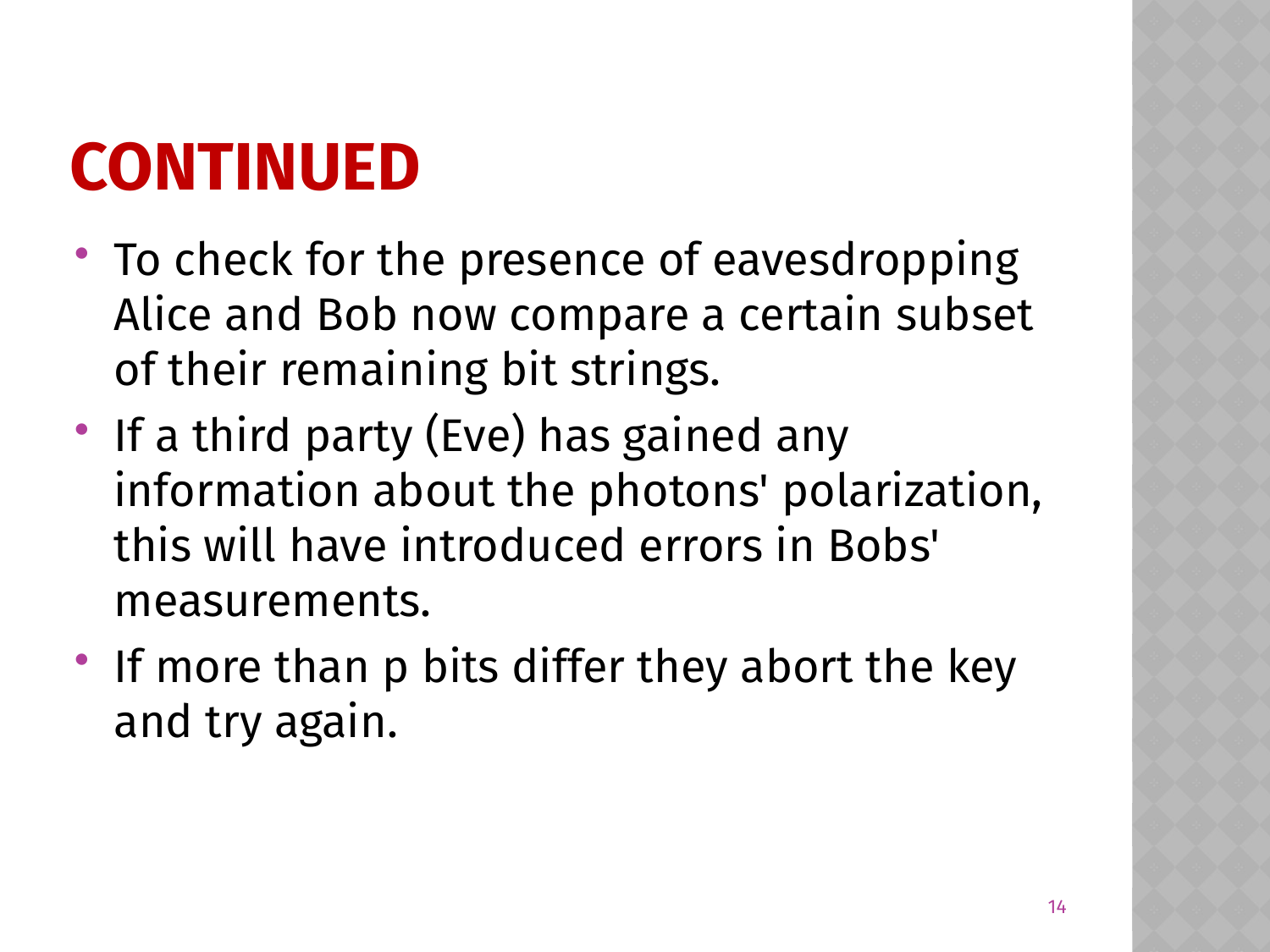

# CONTINUED
To check for the presence of eavesdropping Alice and Bob now compare a certain subset of their remaining bit strings.
If a third party (Eve) has gained any information about the photons' polarization, this will have introduced errors in Bobs' measurements.
If more than p bits differ they abort the key and try again.

14